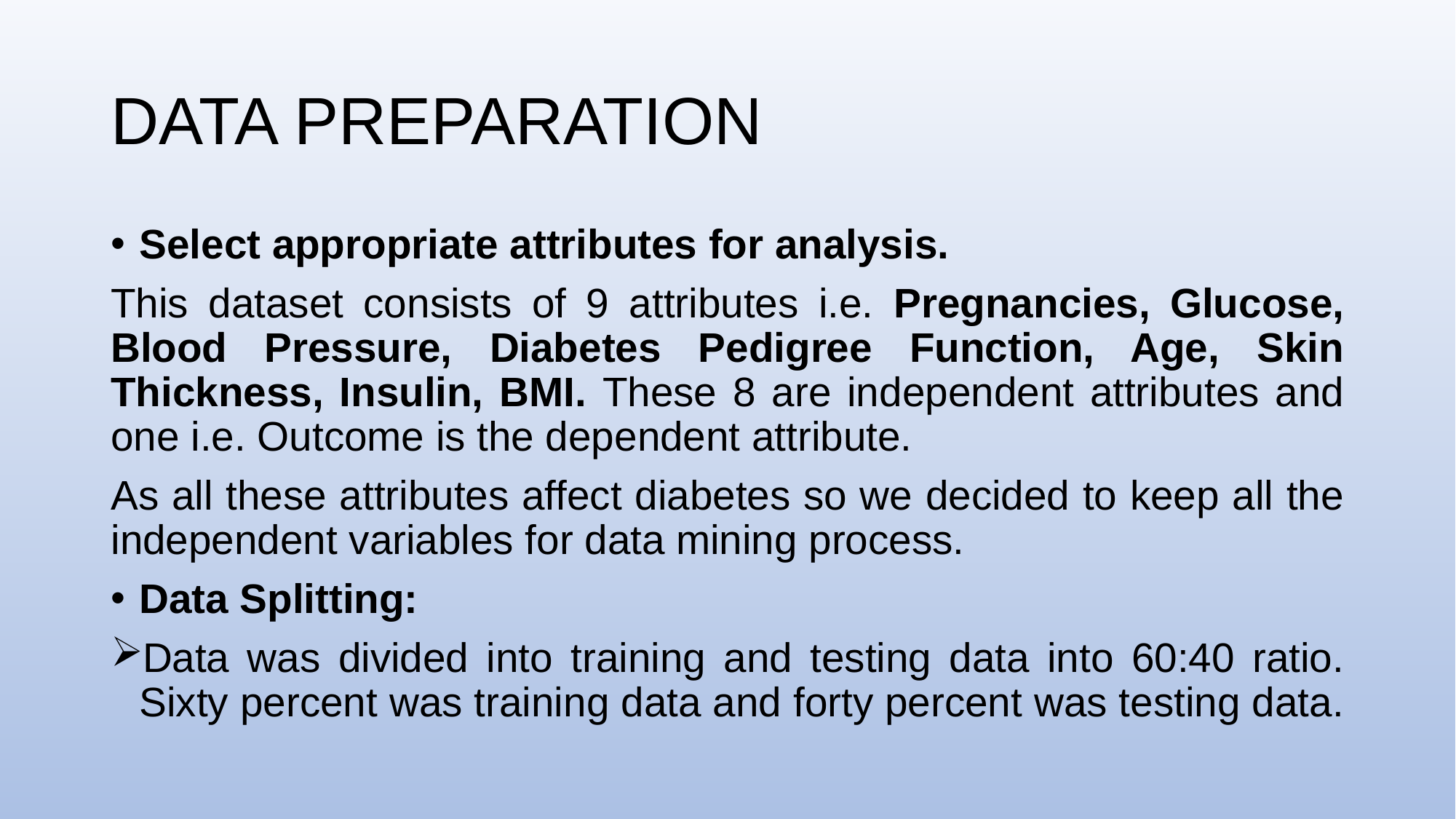

# DATA PREPARATION
Select appropriate attributes for analysis.
This dataset consists of 9 attributes i.e. Pregnancies, Glucose, Blood Pressure, Diabetes Pedigree Function, Age, Skin Thickness, Insulin, BMI. These 8 are independent attributes and one i.e. Outcome is the dependent attribute.
As all these attributes affect diabetes so we decided to keep all the independent variables for data mining process.
Data Splitting:
Data was divided into training and testing data into 60:40 ratio. Sixty percent was training data and forty percent was testing data.